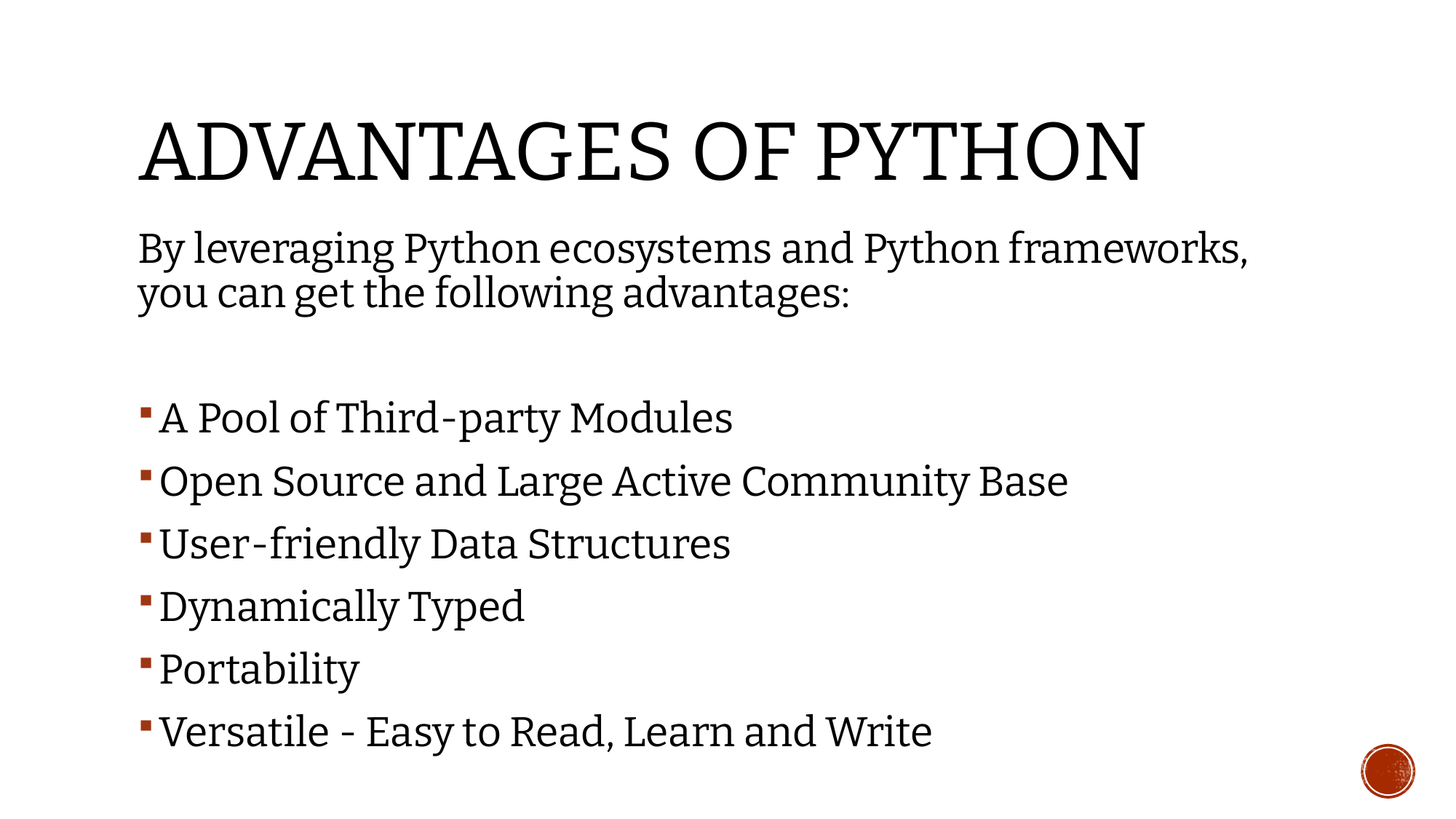

# Advantages of Python
By leveraging Python ecosystems and Python frameworks, you can get the following advantages:

A Pool of Third-party Modules
Open Source and Large Active Community Base
User-friendly Data Structures
Dynamically Typed
Portability
Versatile - Easy to Read, Learn and Write